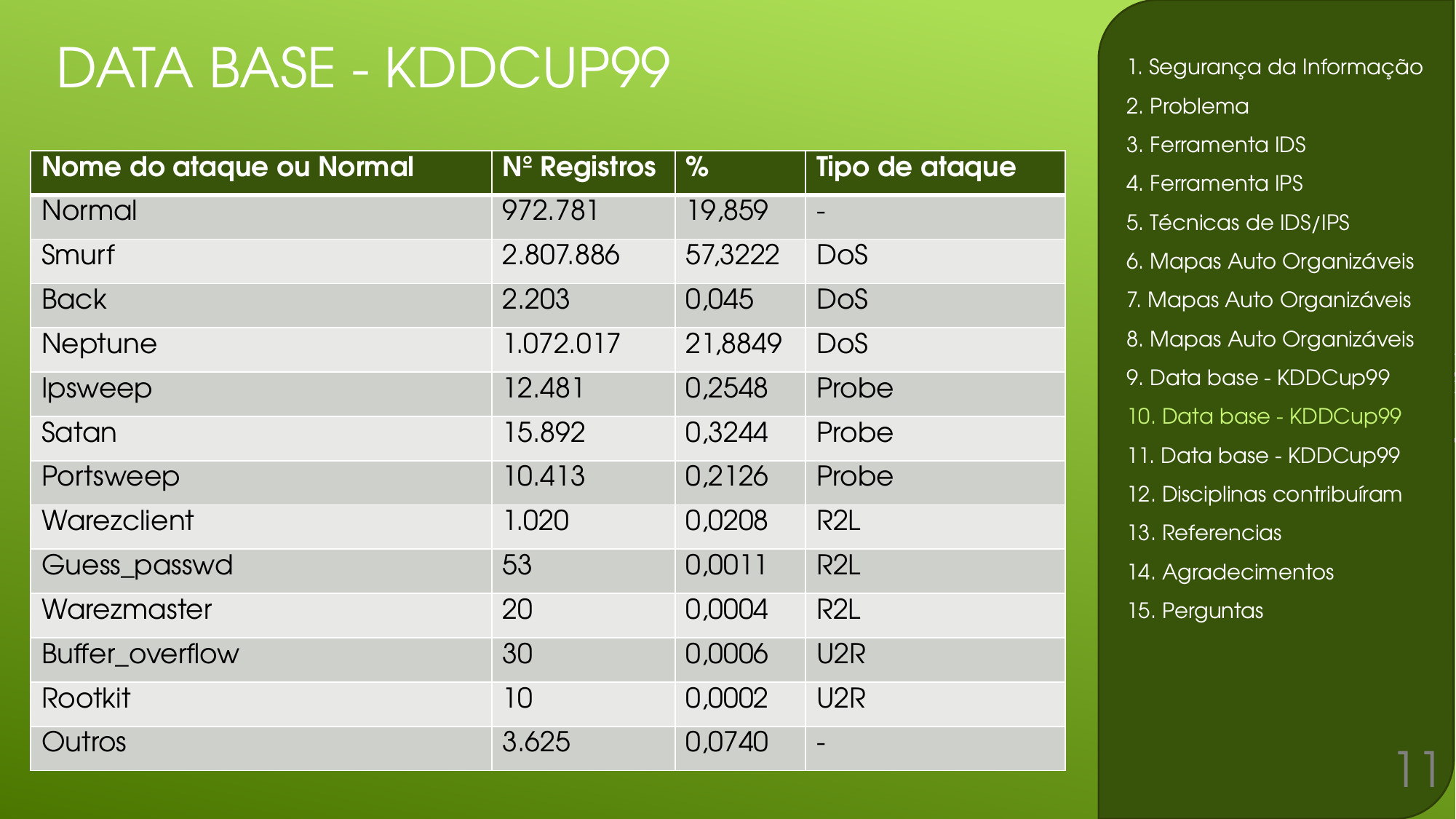

# Data base - KDDCup99
1. Segurança da Informação
2. Problema
3. Ferramenta IDS
4. Ferramenta IPS
5. Técnicas de IDS/IPS
6. Mapas Auto Organizáveis
7. Mapas Auto Organizáveis
8. Mapas Auto Organizáveis
9. Data base - KDDCup99
10. Data base - KDDCup99
11. Data base - KDDCup99
12. Disciplinas contribuíram
13. Referencias
14. Agradecimentos
15. Perguntas
| Nome do ataque ou Normal | Nº Registros | % | Tipo de ataque |
| --- | --- | --- | --- |
| Normal | 972.781 | 19,859 | - |
| Smurf | 2.807.886 | 57,3222 | DoS |
| Back | 2.203 | 0,045 | DoS |
| Neptune | 1.072.017 | 21,8849 | DoS |
| Ipsweep | 12.481 | 0,2548 | Probe |
| Satan | 15.892 | 0,3244 | Probe |
| Portsweep | 10.413 | 0,2126 | Probe |
| Warezclient | 1.020 | 0,0208 | R2L |
| Guess\_passwd | 53 | 0,0011 | R2L |
| Warezmaster | 20 | 0,0004 | R2L |
| Buffer\_overflow | 30 | 0,0006 | U2R |
| Rootkit | 10 | 0,0002 | U2R |
| Outros | 3.625 | 0,0740 | - |
11